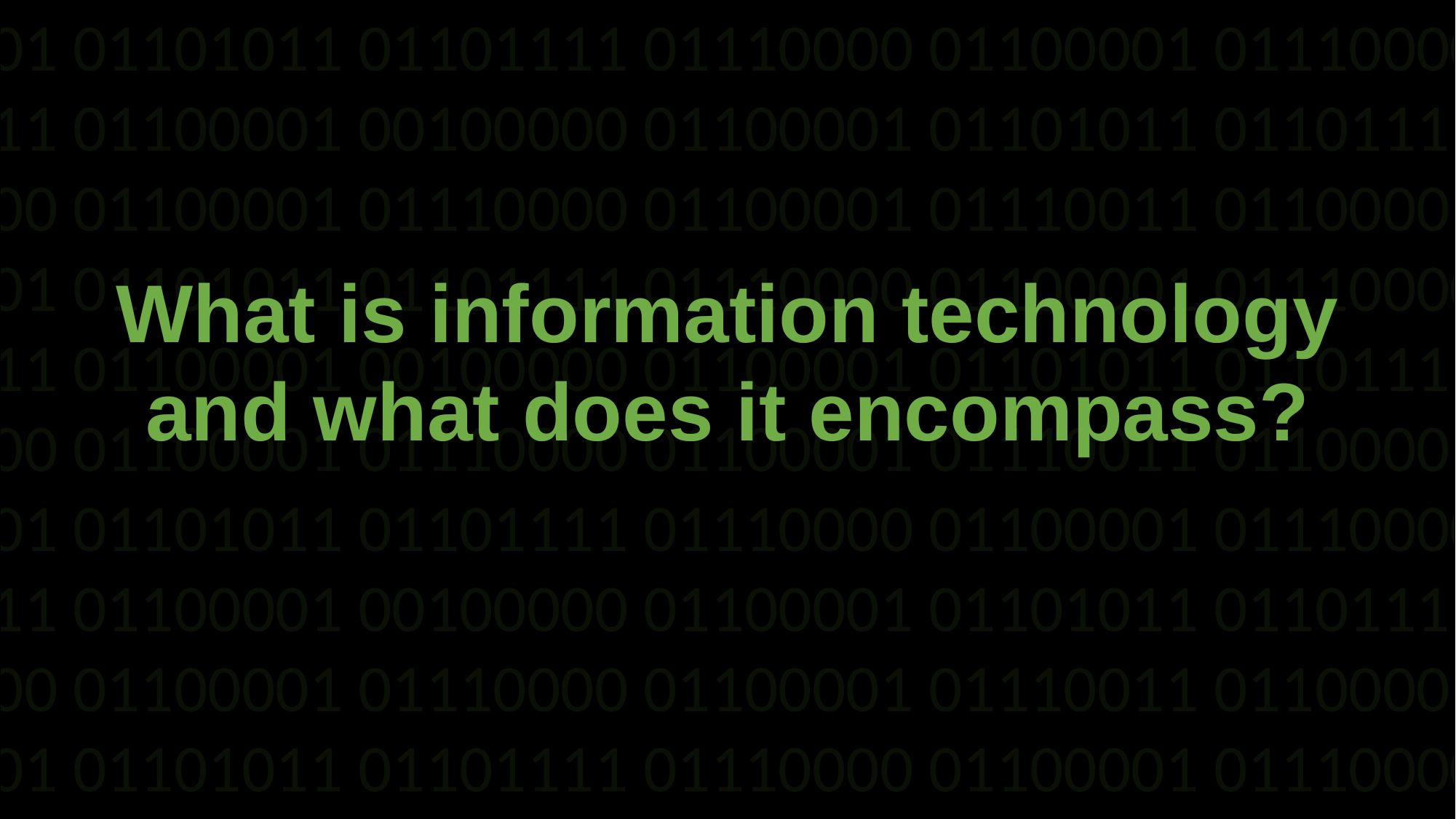

01110000 01100001 01110000 01100001 01110011 01100001 00100000 01100001 01101011 01101111 01110000 01100001 01110000 01100001 01110011 01100001 00100000 01100001 01101011 01101111
01110000 01100001 01110000 01100001 01110011 01100001 00100000 01100001 01101011 01101111 01110000 01100001 01110000 01100001 01110011 01100001 00100000 01100001 01101011 01101111
01110000 01100001 01110000 01100001 01110011 01100001 00100000 01100001 01101011 01101111 01110000 01100001 01110000 01100001 01110011 01100001 00100000 01100001 01101011 01101111
01110000 01100001 01110000 01100001 01110011 01100001 00100000 01100001 01101011 01101111 01110000 01100001 01110000 01100001 01110011 01100001 00100000 01100001 01101011 01101111
What Is Information Technology?
What is information technology and what does it encompass?